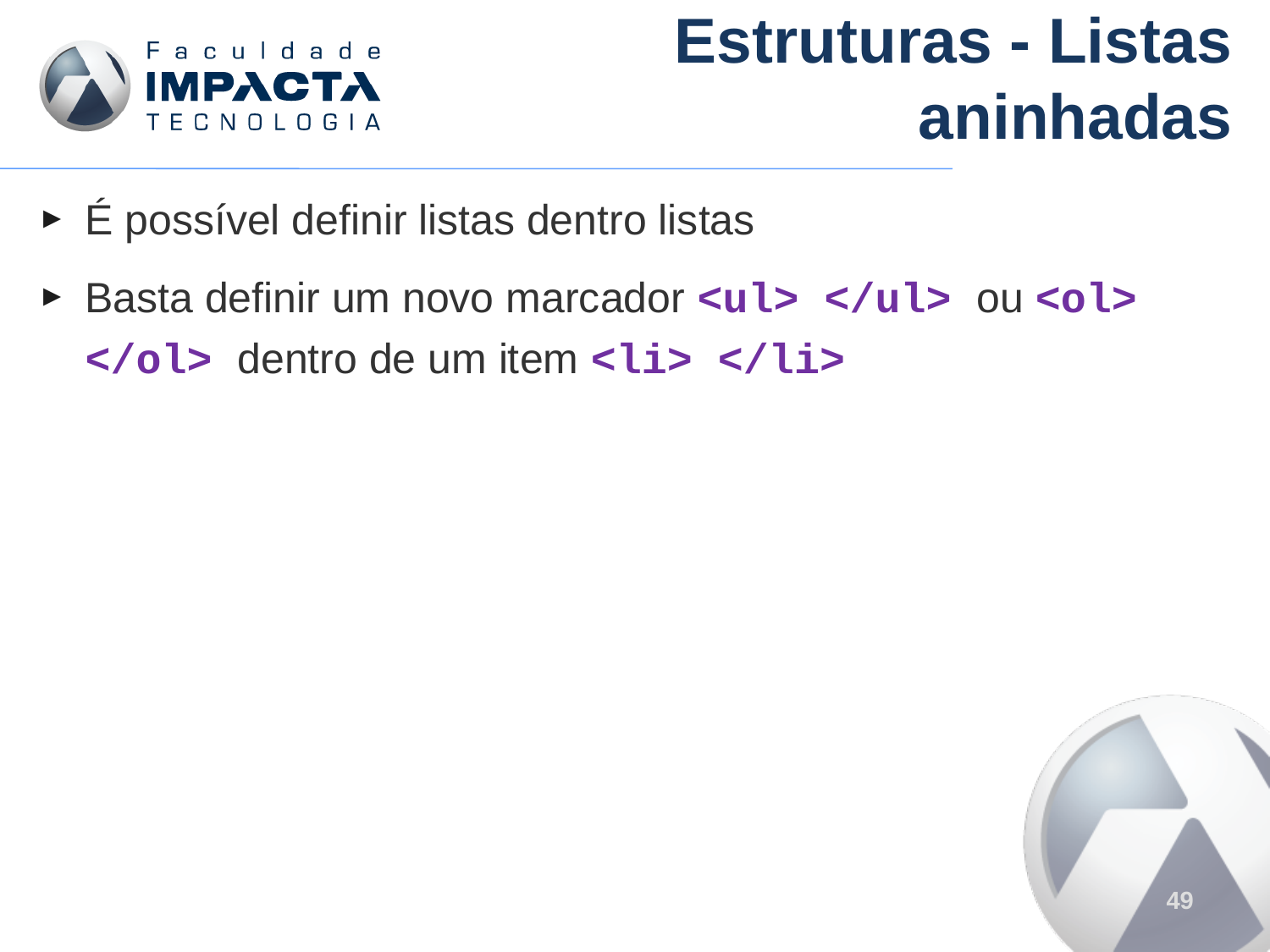

# Estruturas - Listas aninhadas
É possível definir listas dentro listas
Basta definir um novo marcador <ul> </ul> ou <ol> </ol> dentro de um item <li> </li>

49